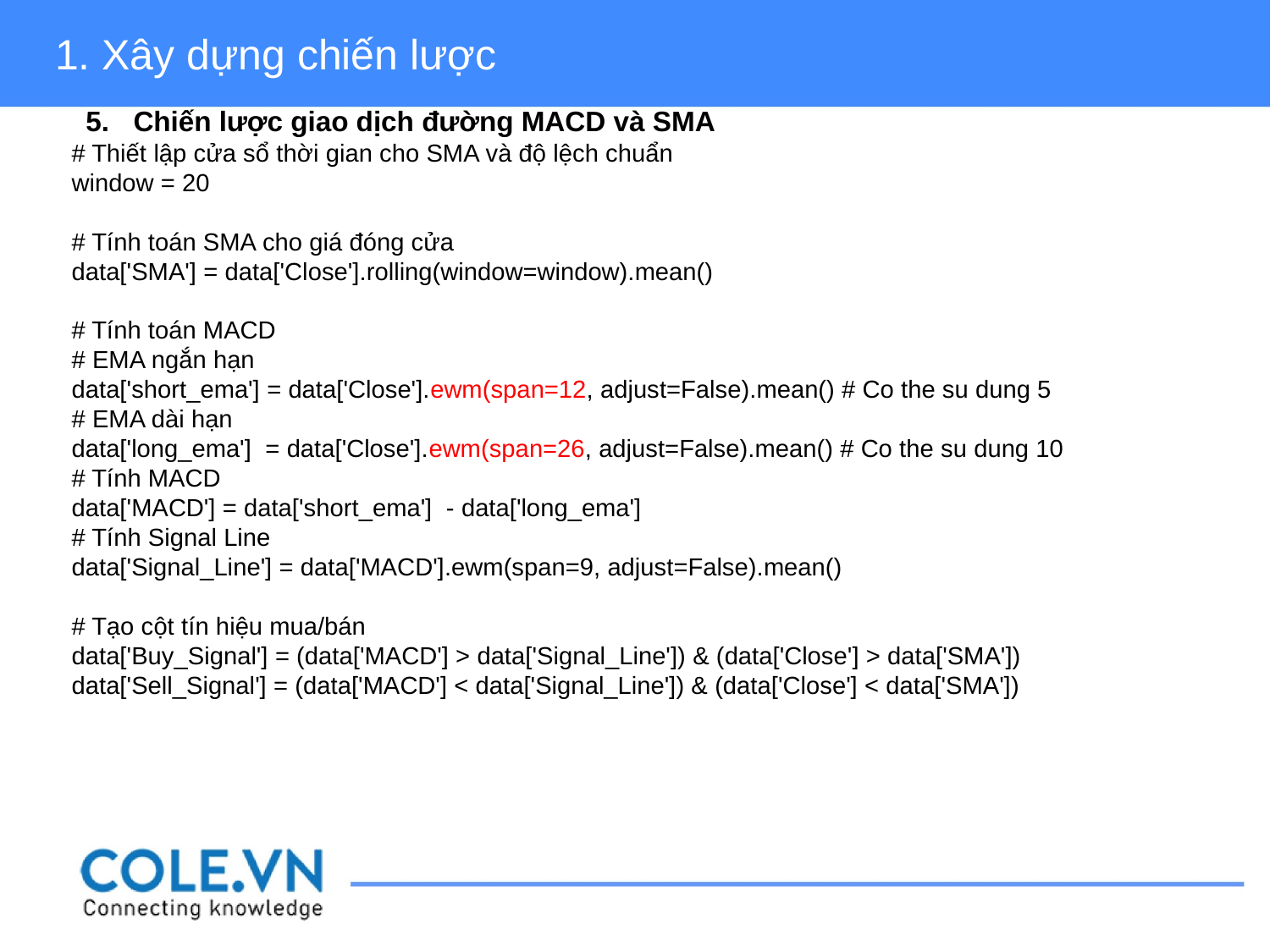

1. Xây dựng chiến lược
Chiến lược giao dịch đường MACD và SMA
# Thiết lập cửa sổ thời gian cho SMA và độ lệch chuẩn
window = 20
# Tính toán SMA cho giá đóng cửa
data['SMA'] = data['Close'].rolling(window=window).mean()
# Tính toán MACD
# EMA ngắn hạn
data['short_ema'] = data['Close'].ewm(span=12, adjust=False).mean() # Co the su dung 5
# EMA dài hạn
data['long_ema']  = data['Close'].ewm(span=26, adjust=False).mean() # Co the su dung 10
# Tính MACD
data['MACD'] = data['short_ema']  - data['long_ema']
# Tính Signal Line
data['Signal_Line'] = data['MACD'].ewm(span=9, adjust=False).mean()
# Tạo cột tín hiệu mua/bán
data['Buy_Signal'] = (data['MACD'] > data['Signal_Line']) & (data['Close'] > data['SMA'])
data['Sell_Signal'] = (data['MACD'] < data['Signal_Line']) & (data['Close'] < data['SMA'])